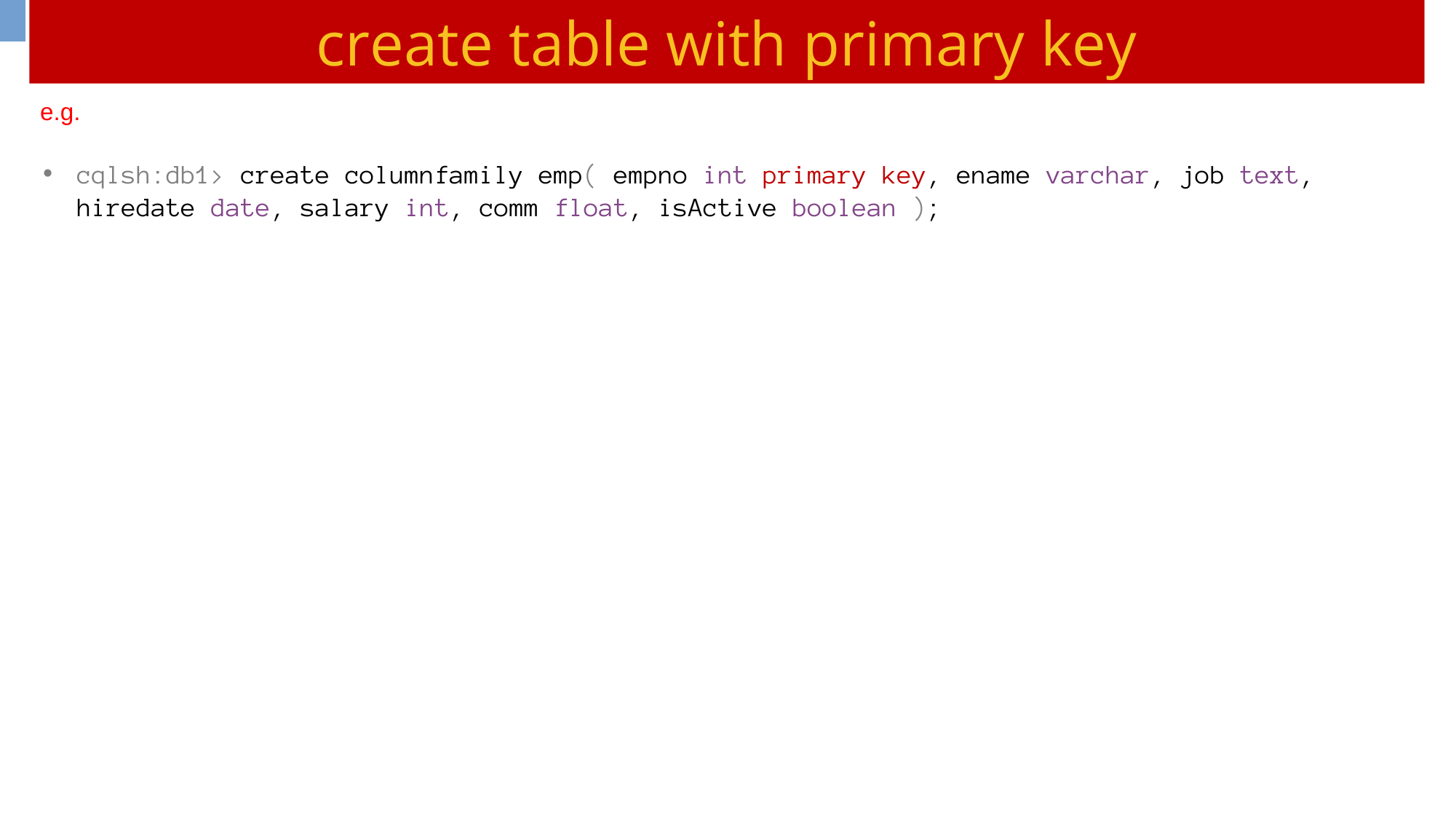

create table with primary key
e.g.
cqlsh:db1> create columnfamily emp( empno int primary key, ename varchar, job text, hiredate date, salary int, comm float, isActive boolean );